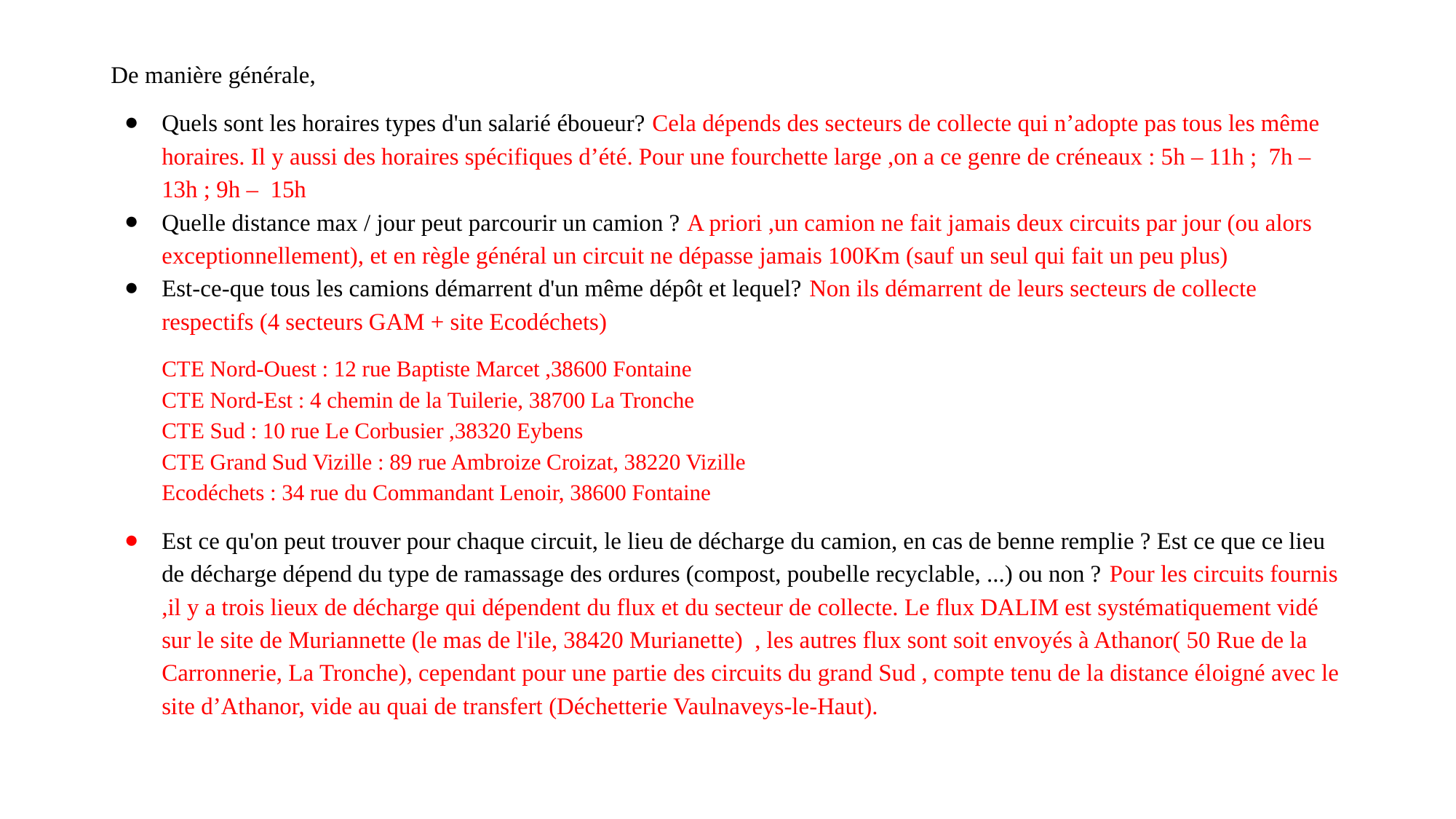

De manière générale,
Quels sont les horaires types d'un salarié éboueur? Cela dépends des secteurs de collecte qui n’adopte pas tous les même horaires. Il y aussi des horaires spécifiques d’été. Pour une fourchette large ,on a ce genre de créneaux : 5h – 11h ;  7h – 13h ; 9h –  15h
Quelle distance max / jour peut parcourir un camion ? A priori ,un camion ne fait jamais deux circuits par jour (ou alors exceptionnellement), et en règle général un circuit ne dépasse jamais 100Km (sauf un seul qui fait un peu plus)
Est-ce-que tous les camions démarrent d'un même dépôt et lequel? Non ils démarrent de leurs secteurs de collecte respectifs (4 secteurs GAM + site Ecodéchets)
CTE Nord-Ouest : 12 rue Baptiste Marcet ,38600 Fontaine
CTE Nord-Est : 4 chemin de la Tuilerie, 38700 La Tronche
CTE Sud : 10 rue Le Corbusier ,38320 Eybens
CTE Grand Sud Vizille : 89 rue Ambroize Croizat, 38220 Vizille
Ecodéchets : 34 rue du Commandant Lenoir, 38600 Fontaine
Est ce qu'on peut trouver pour chaque circuit, le lieu de décharge du camion, en cas de benne remplie ? Est ce que ce lieu de décharge dépend du type de ramassage des ordures (compost, poubelle recyclable, ...) ou non ? Pour les circuits fournis ,il y a trois lieux de décharge qui dépendent du flux et du secteur de collecte. Le flux DALIM est systématiquement vidé sur le site de Muriannette (le mas de l'ile, 38420 Murianette)  , les autres flux sont soit envoyés à Athanor( 50 Rue de la Carronnerie, La Tronche), cependant pour une partie des circuits du grand Sud , compte tenu de la distance éloigné avec le site d’Athanor, vide au quai de transfert (Déchetterie Vaulnaveys-le-Haut).